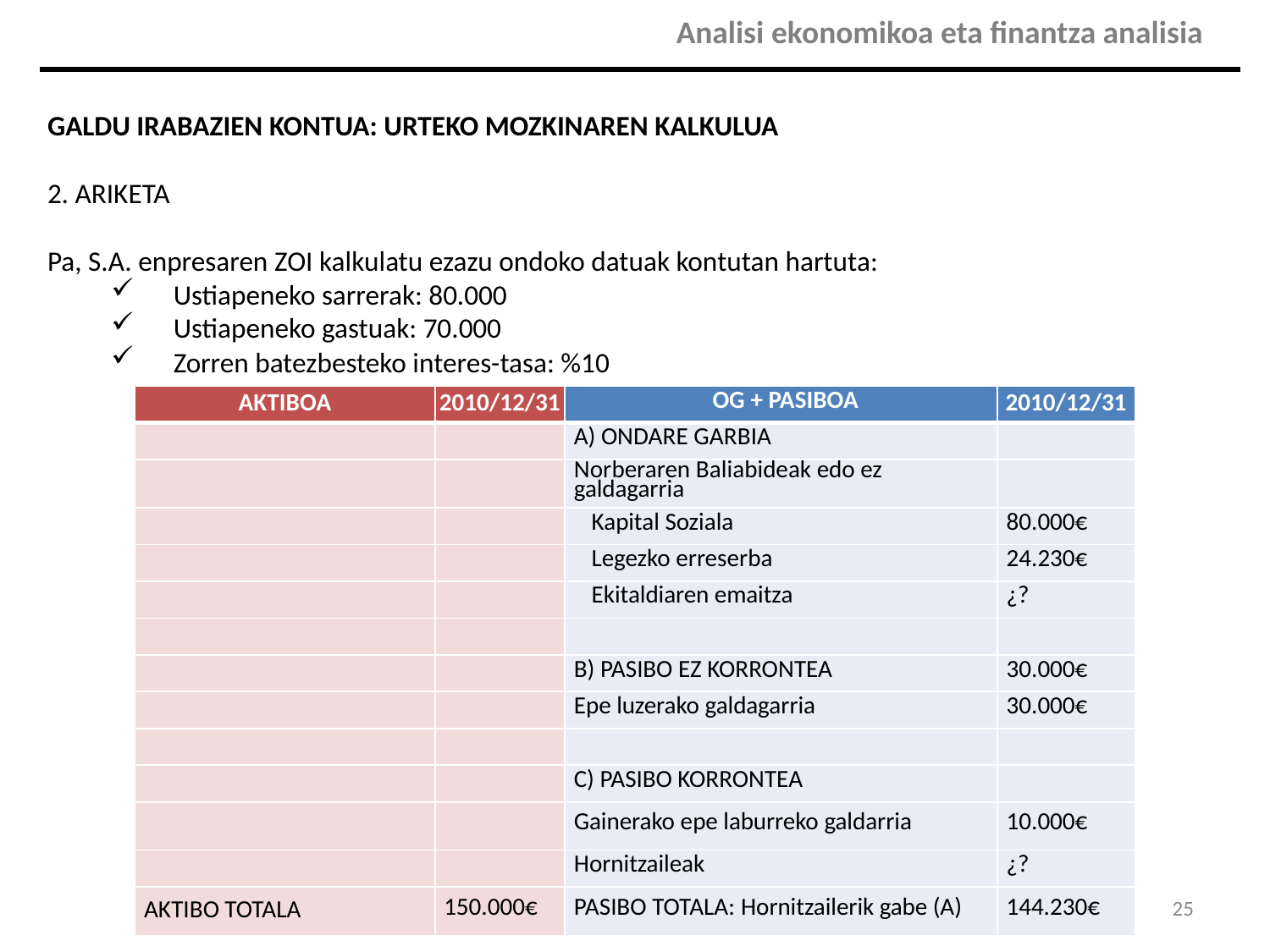

|  | Analisi ekonomikoa eta finantza analisia |
| --- | --- |
GALDU IRABAZIEN KONTUA: URTEKO MOZKINAREN KALKULUA

2. ARIKETA

Pa, S.A. enpresaren ZOI kalkulatu ezazu ondoko datuak kontutan hartuta:
Ustiapeneko sarrerak: 80.000
Ustiapeneko gastuak: 70.000
Zorren batezbesteko interes-tasa: %10
| AKTIBOA | 2010/12/31 | OG + PASIBOA | 2010/12/31 |
| --- | --- | --- | --- |
|  |  | A) ONDARE GARBIA |  |
|  |  | Norberaren Baliabideak edo ez galdagarria |  |
|  |  | Kapital Soziala | 80.000€ |
|  |  | Legezko erreserba | 24.230€ |
|  |  | Ekitaldiaren emaitza | ¿? |
|  |  |  |  |
|  |  | B) PASIBO EZ KORRONTEA | 30.000€ |
|  |  | Epe luzerako galdagarria | 30.000€ |
|  |  |  |  |
|  |  | C) PASIBO KORRONTEA |  |
|  |  | Gainerako epe laburreko galdarria | 10.000€ |
|  |  | Hornitzaileak | ¿? |
| AKTIBO TOTALA | 150.000€ | PASIBO TOTALA: Hornitzailerik gabe (A) | 144.230€ |
25